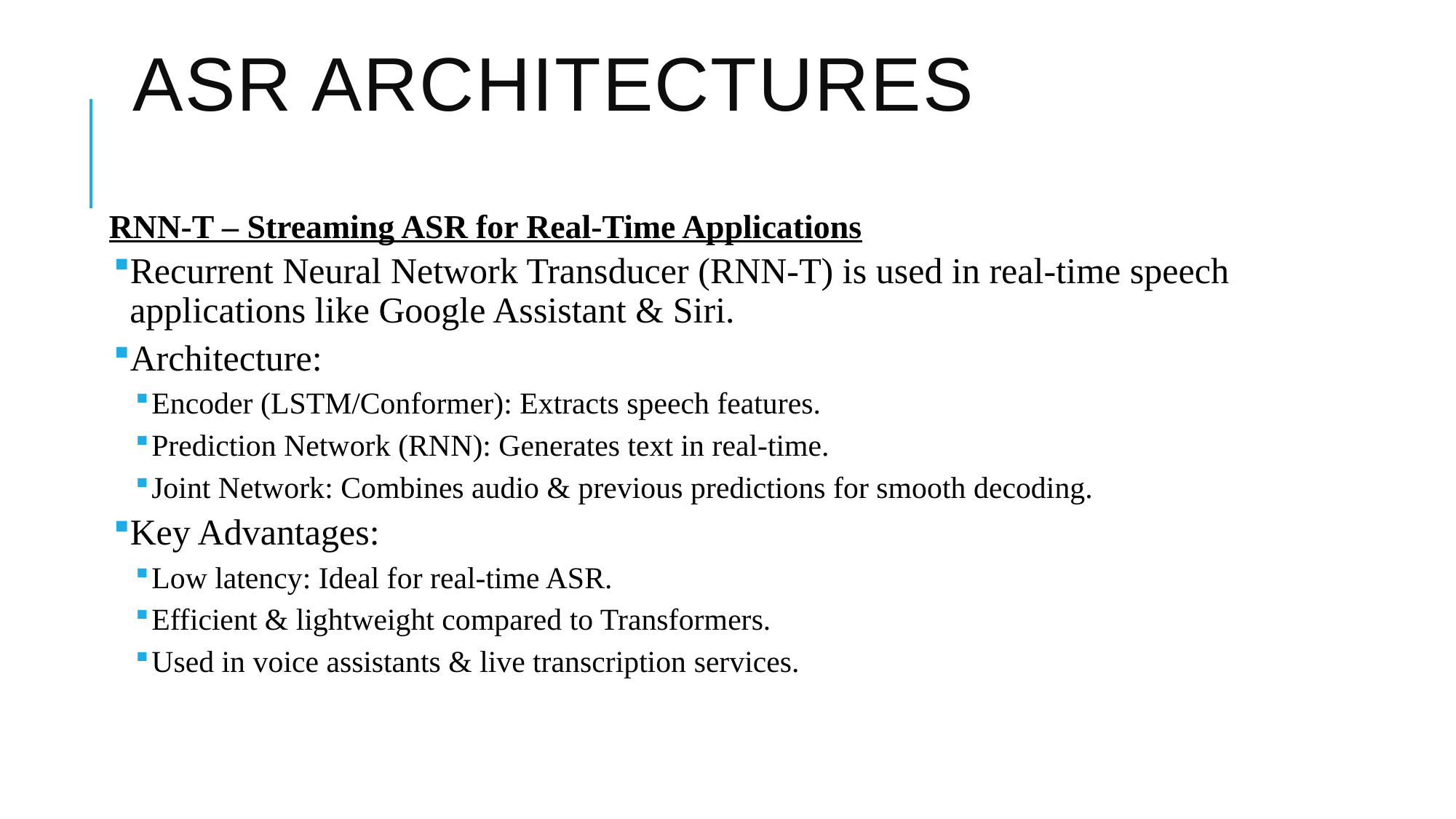

# ASR architectures
RNN-T – Streaming ASR for Real-Time Applications
Recurrent Neural Network Transducer (RNN-T) is used in real-time speech applications like Google Assistant & Siri.
Architecture:
Encoder (LSTM/Conformer): Extracts speech features.
Prediction Network (RNN): Generates text in real-time.
Joint Network: Combines audio & previous predictions for smooth decoding.
Key Advantages:
Low latency: Ideal for real-time ASR.
Efficient & lightweight compared to Transformers.
Used in voice assistants & live transcription services.